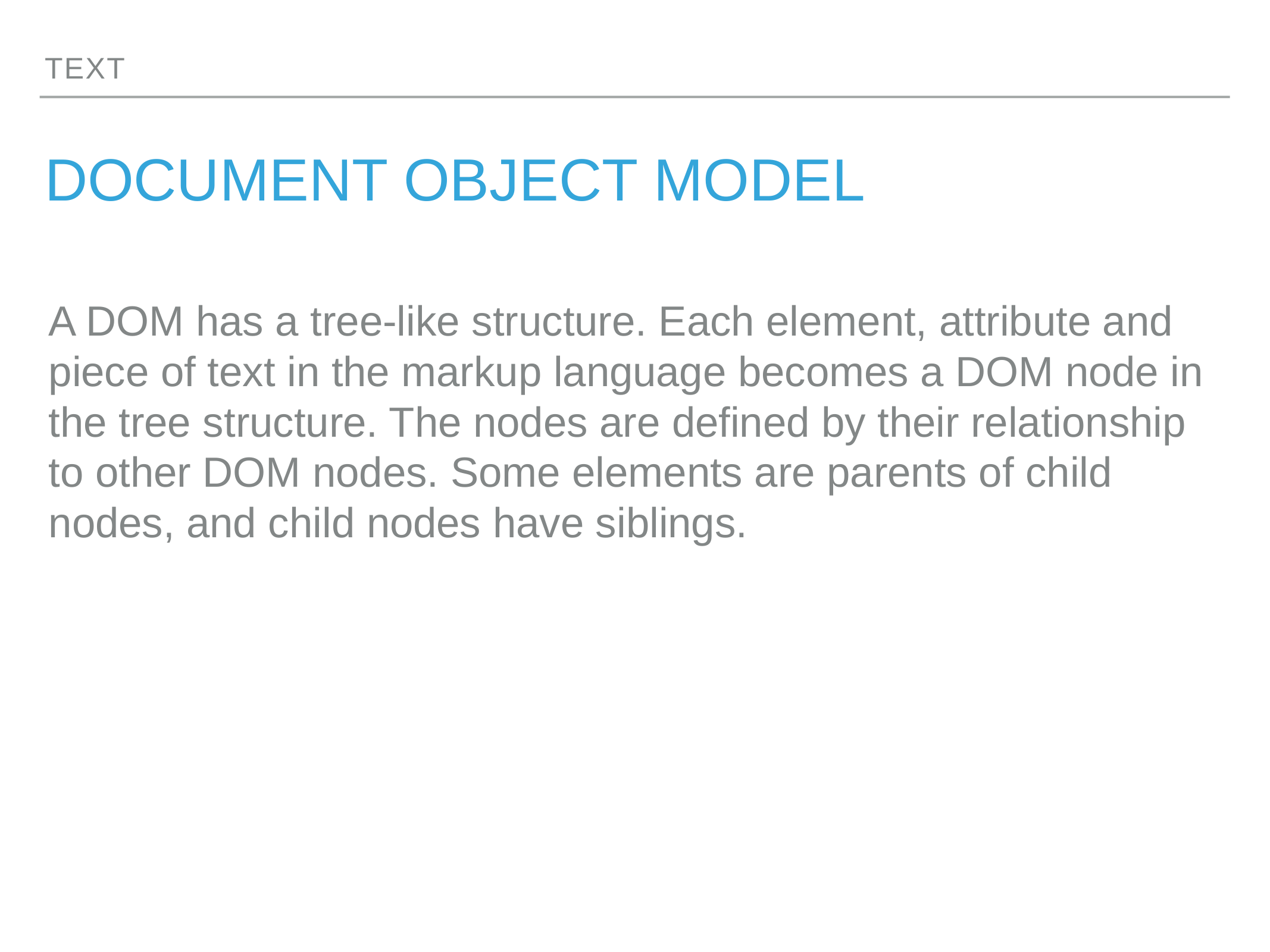

Text
# Document object model
A DOM has a tree-like structure. Each element, attribute and piece of text in the markup language becomes a DOM node in the tree structure. The nodes are defined by their relationship to other DOM nodes. Some elements are parents of child nodes, and child nodes have siblings.